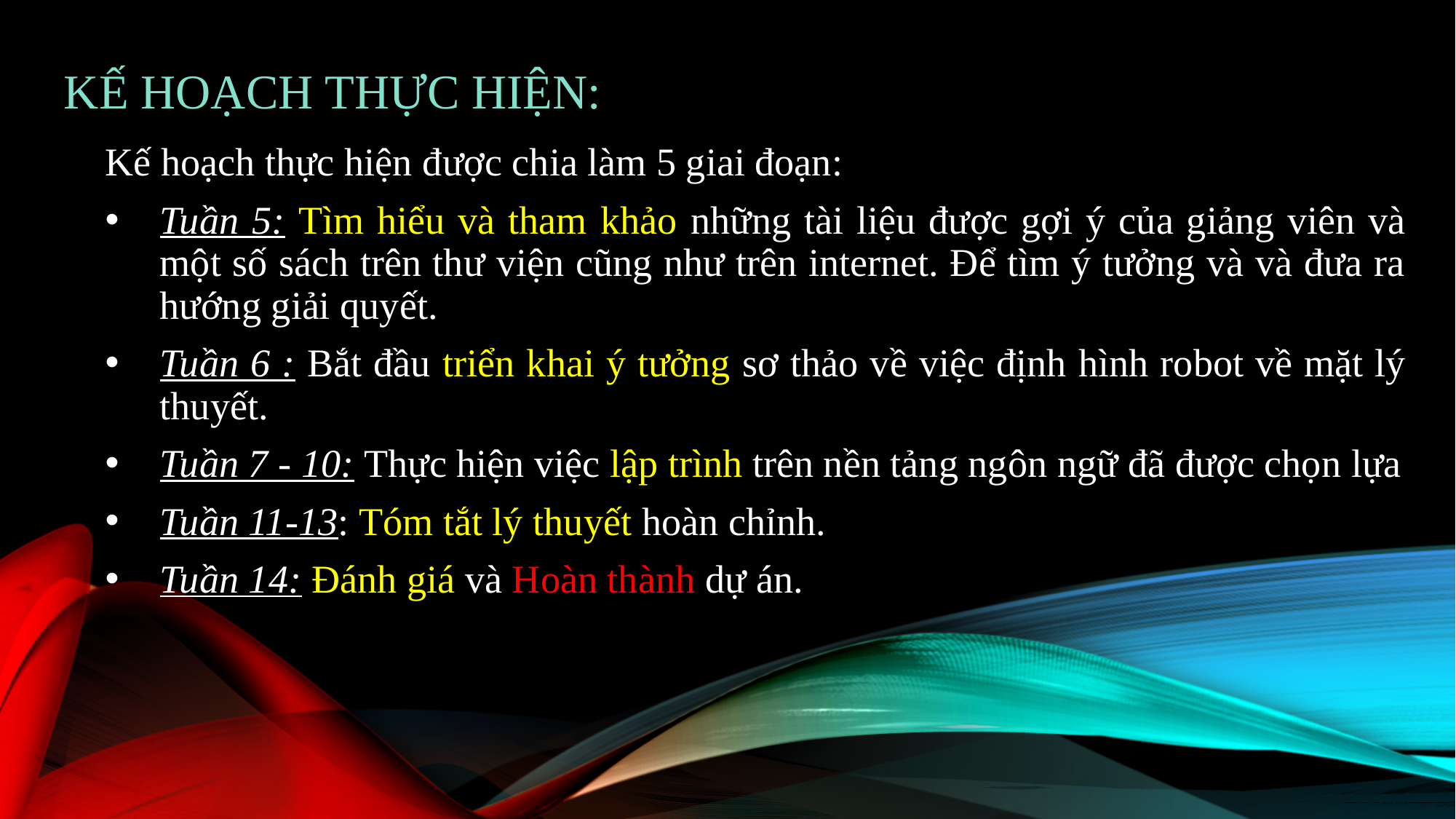

# Kế hoạch Thực hiện:
Kế hoạch thực hiện được chia làm 5 giai đoạn:
Tuần 5: Tìm hiểu và tham khảo những tài liệu được gợi ý của giảng viên và một số sách trên thư viện cũng như trên internet. Để tìm ý tưởng và và đưa ra hướng giải quyết.
Tuần 6 : Bắt đầu triển khai ý tưởng sơ thảo về việc định hình robot về mặt lý thuyết.
Tuần 7 - 10: Thực hiện việc lập trình trên nền tảng ngôn ngữ đã được chọn lựa
Tuần 11-13: Tóm tắt lý thuyết hoàn chỉnh.
Tuần 14: Đánh giá và Hoàn thành dự án.